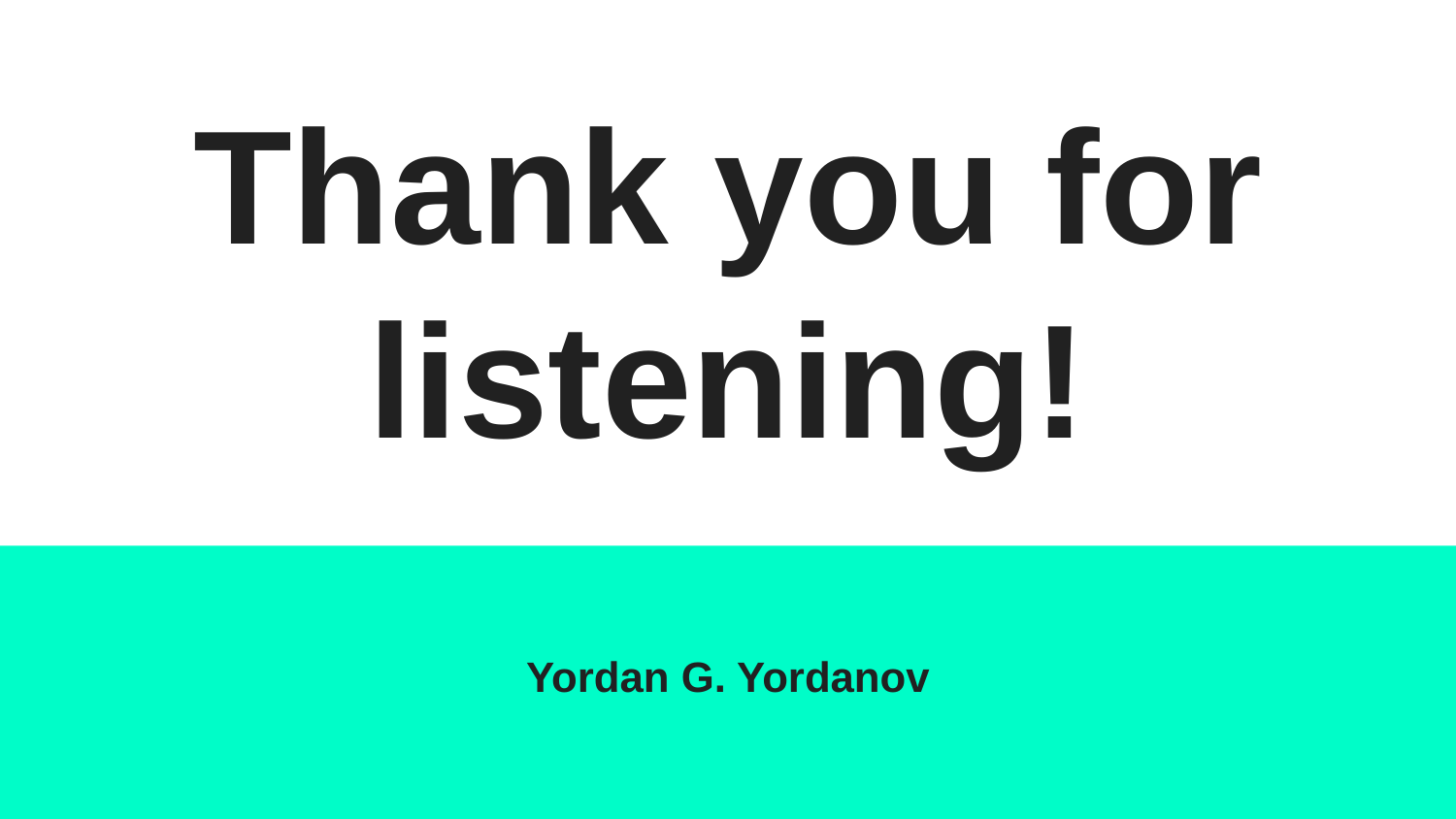

# Thank you for listening!
Yordan G. Yordanov